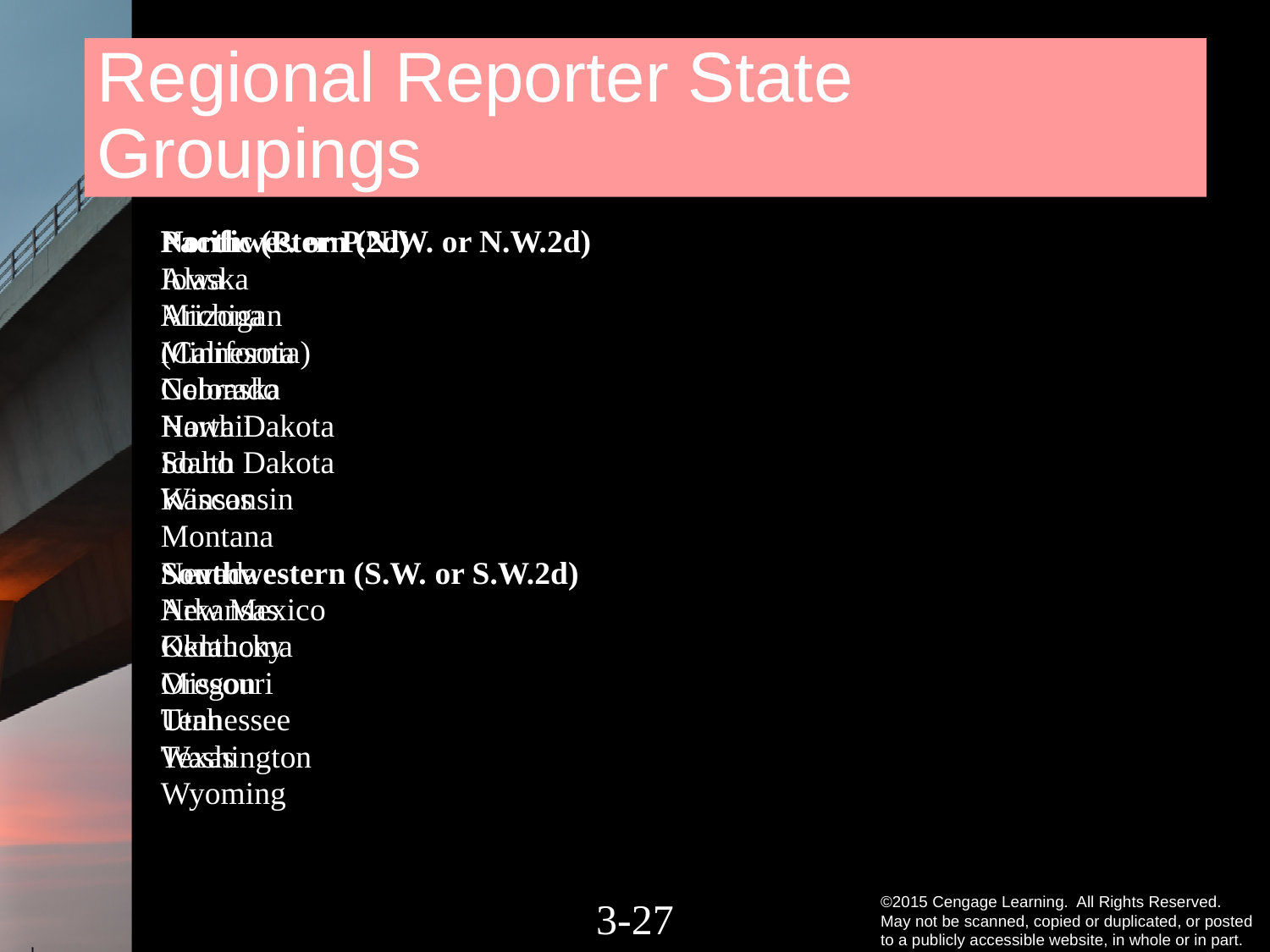

# Regional Reporter State Groupings
Pacific (P. or P.2d)
Alaska
Arizona
(California)
Colorado
Hawaii
Idaho
Kansas
Montana
Nevada
New Mexico
Oklahoma
Oregon
Utah
Washington
Wyoming
Northwestern (N.W. or N.W.2d)
Iowa
Michigan
Minnesota
Nebraska
North Dakota
South Dakota
Wisconsin

Southwestern (S.W. or S.W.2d)
Arkansas
Kentucky
Missouri
Tennessee
Texas
3-27